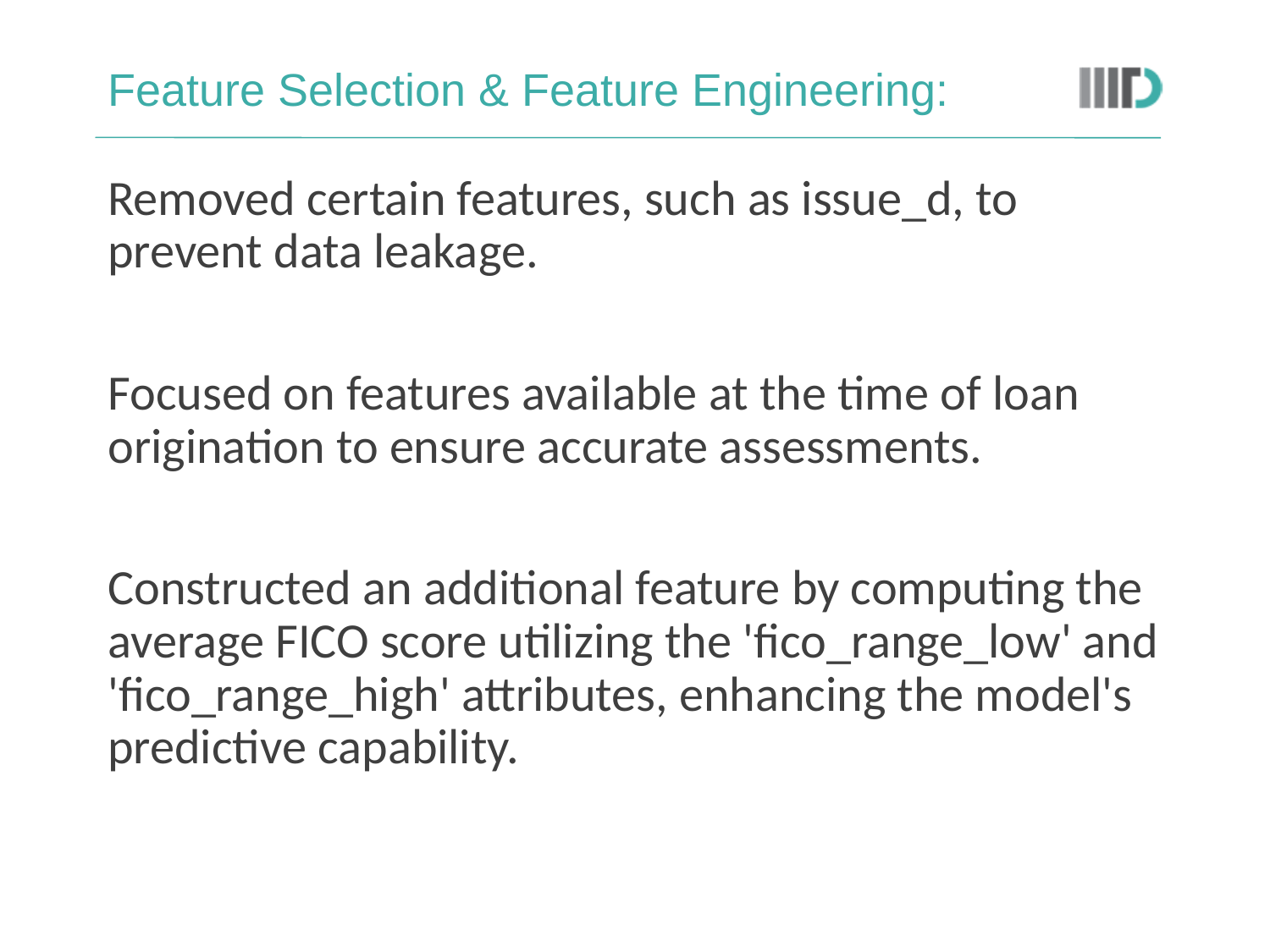

# Feature Selection & Feature Engineering:
Removed certain features, such as issue_d, to prevent data leakage.

Focused on features available at the time of loan origination to ensure accurate assessments.

Constructed an additional feature by computing the average FICO score utilizing the 'fico_range_low' and 'fico_range_high' attributes, enhancing the model's predictive capability.